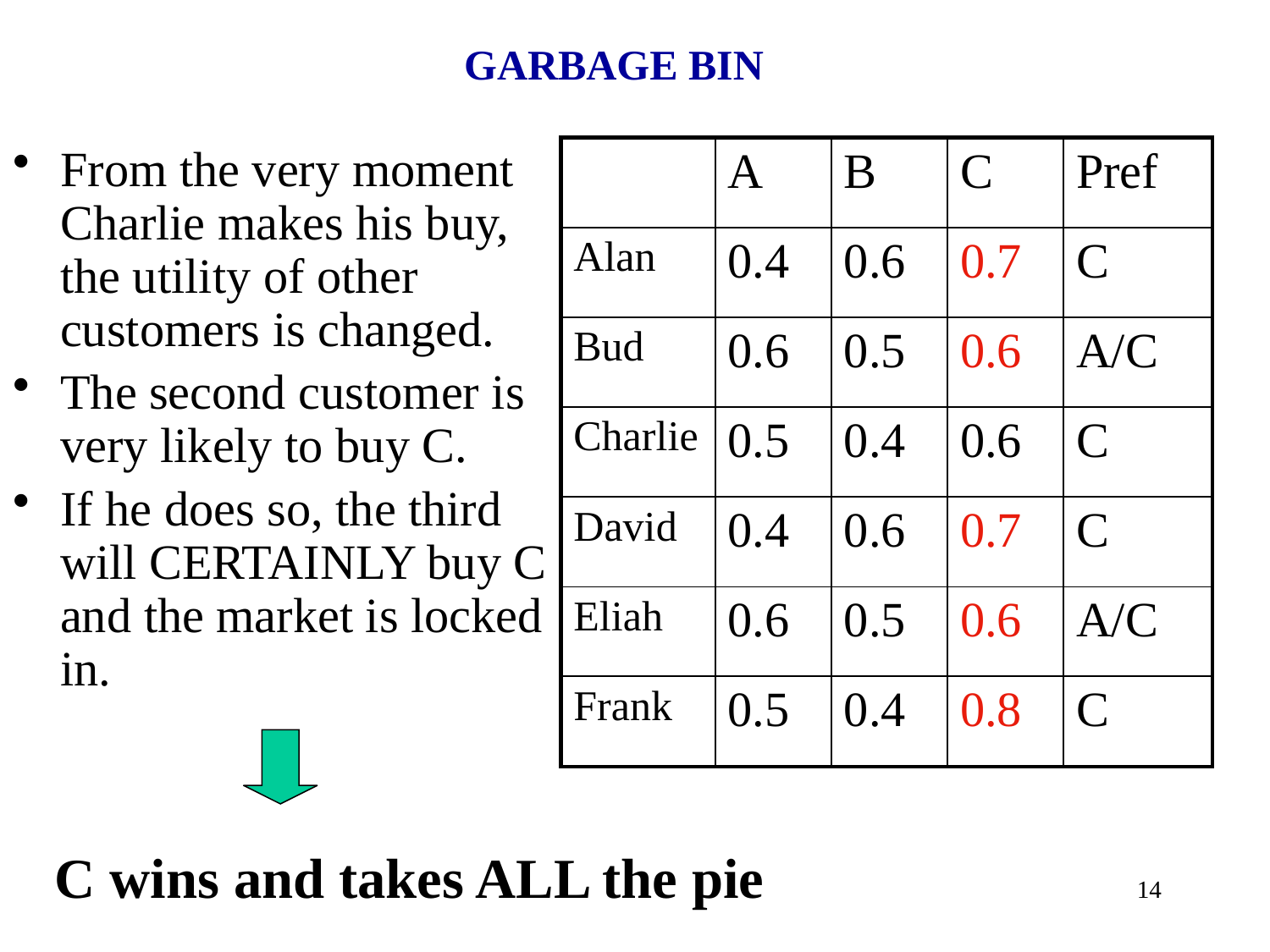

GARBAGE BIN
From the very moment Charlie makes his buy, the utility of other customers is changed.
The second customer is very likely to buy C.
If he does so, the third will CERTAINLY buy C and the market is locked in.

|  | A | B | C | Pref |
| --- | --- | --- | --- | --- |
| Alan | 0.4 | 0.6 | 0.7 | C |
| Bud | 0.6 | 0.5 | 0.6 | A/C |
| Charlie | 0.5 | 0.4 | 0.6 | C |
| David | 0.4 | 0.6 | 0.7 | C |
| Eliah | 0.6 | 0.5 | 0.6 | A/C |
| Frank | 0.5 | 0.4 | 0.8 | C |

C wins and takes ALL the pie
14